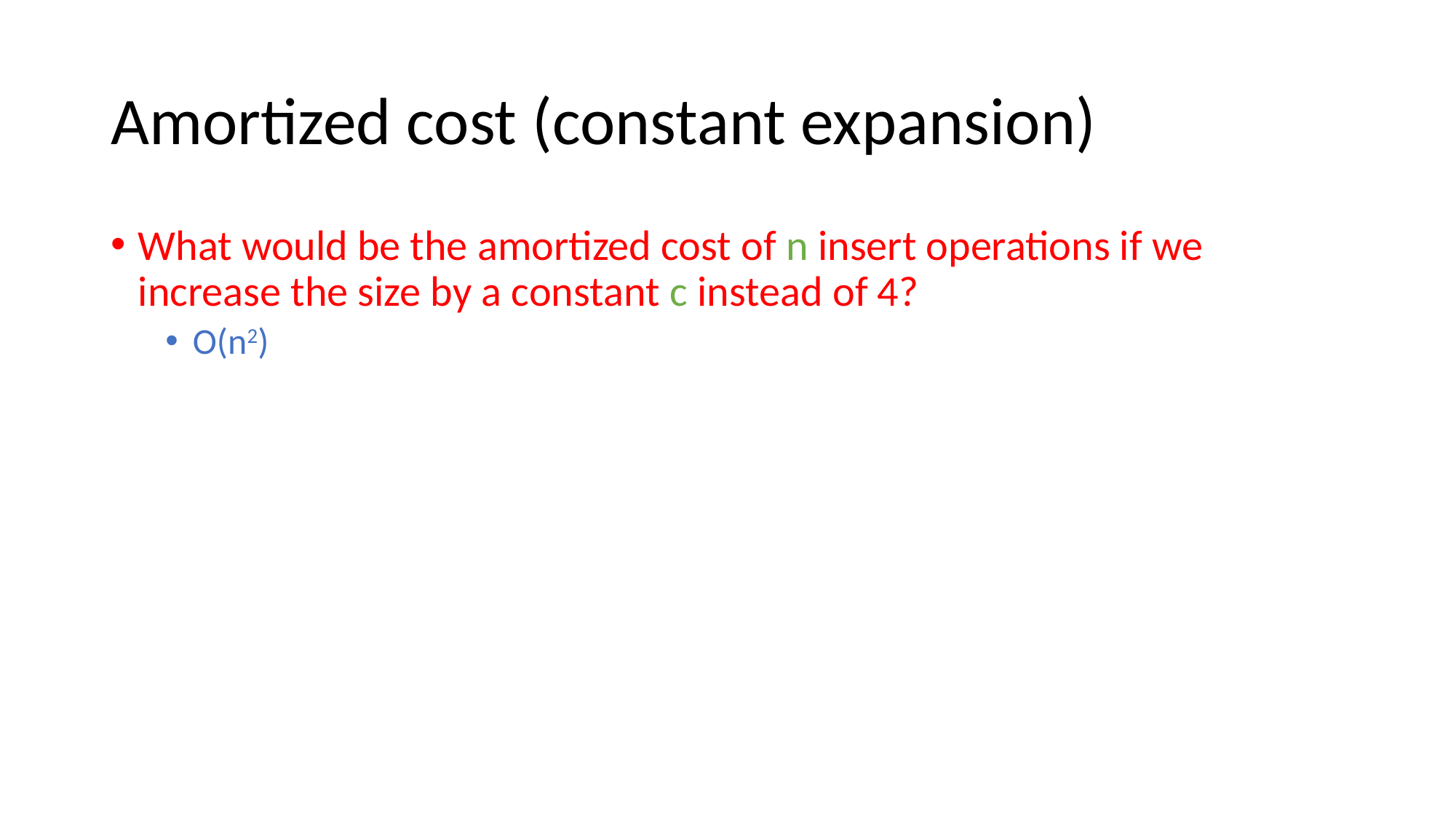

# Amortized cost (constant expansion)
What would be the amortized cost of n insert operations if we increase the size by a constant c instead of 4?
O(n2)